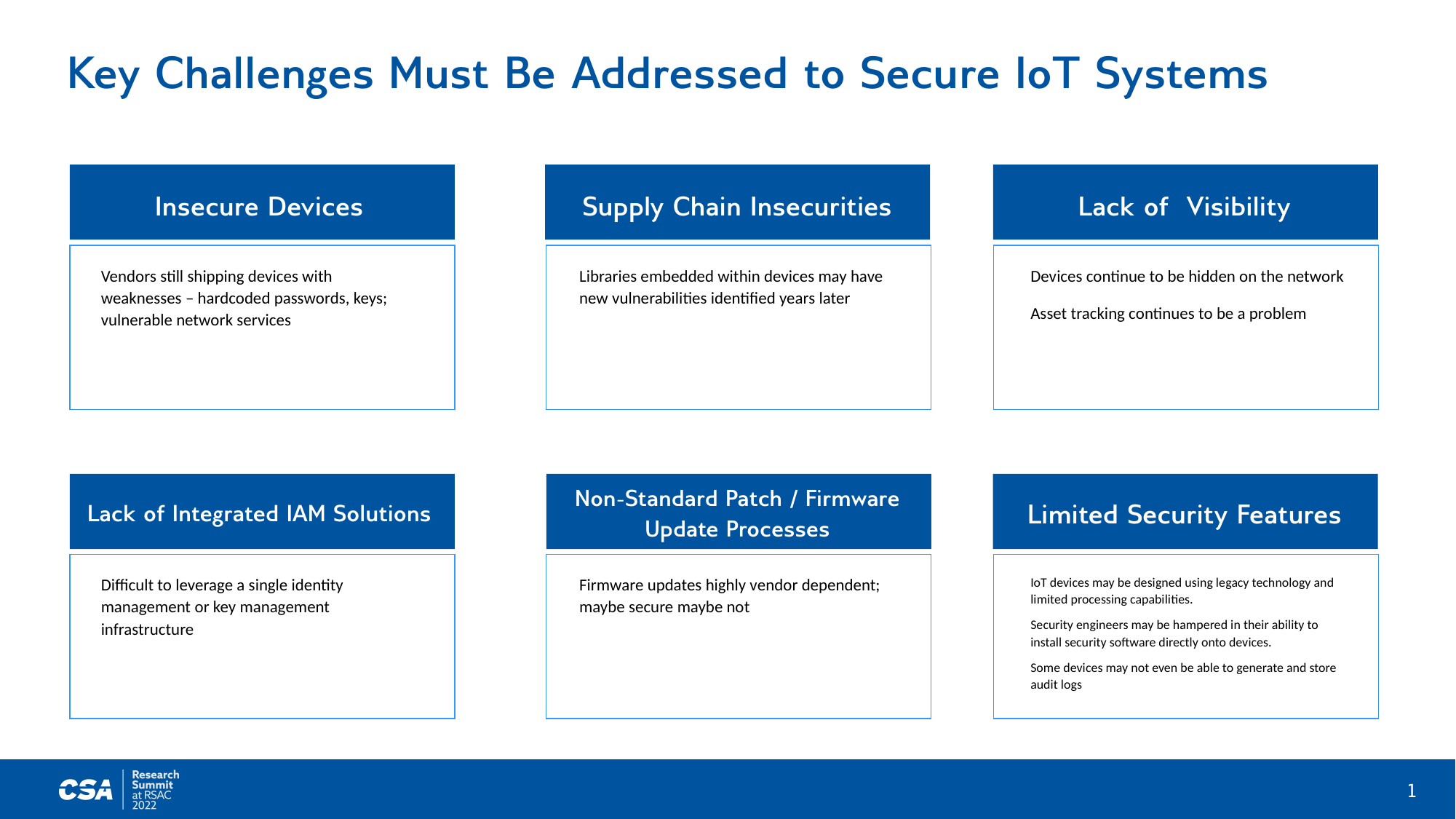

# Key Challenges Must Be Addressed to Secure IoT Systems
Insecure Devices
Supply Chain Insecurities
Lack of  Visibility
Vendors still shipping devices with weaknesses – hardcoded passwords, keys; vulnerable network services
Libraries embedded within devices may have new vulnerabilities identified years later
Devices continue to be hidden on the network
Asset tracking continues to be a problem
Lack of Integrated IAM Solutions
Non-Standard Patch / Firmware Update Processes
Limited Security Features
Difficult to leverage a single identity management or key management infrastructure
Firmware updates highly vendor dependent; maybe secure maybe not
IoT devices may be designed using legacy technology and limited processing capabilities.
Security engineers may be hampered in their ability to install security software directly onto devices.
Some devices may not even be able to generate and store audit logs